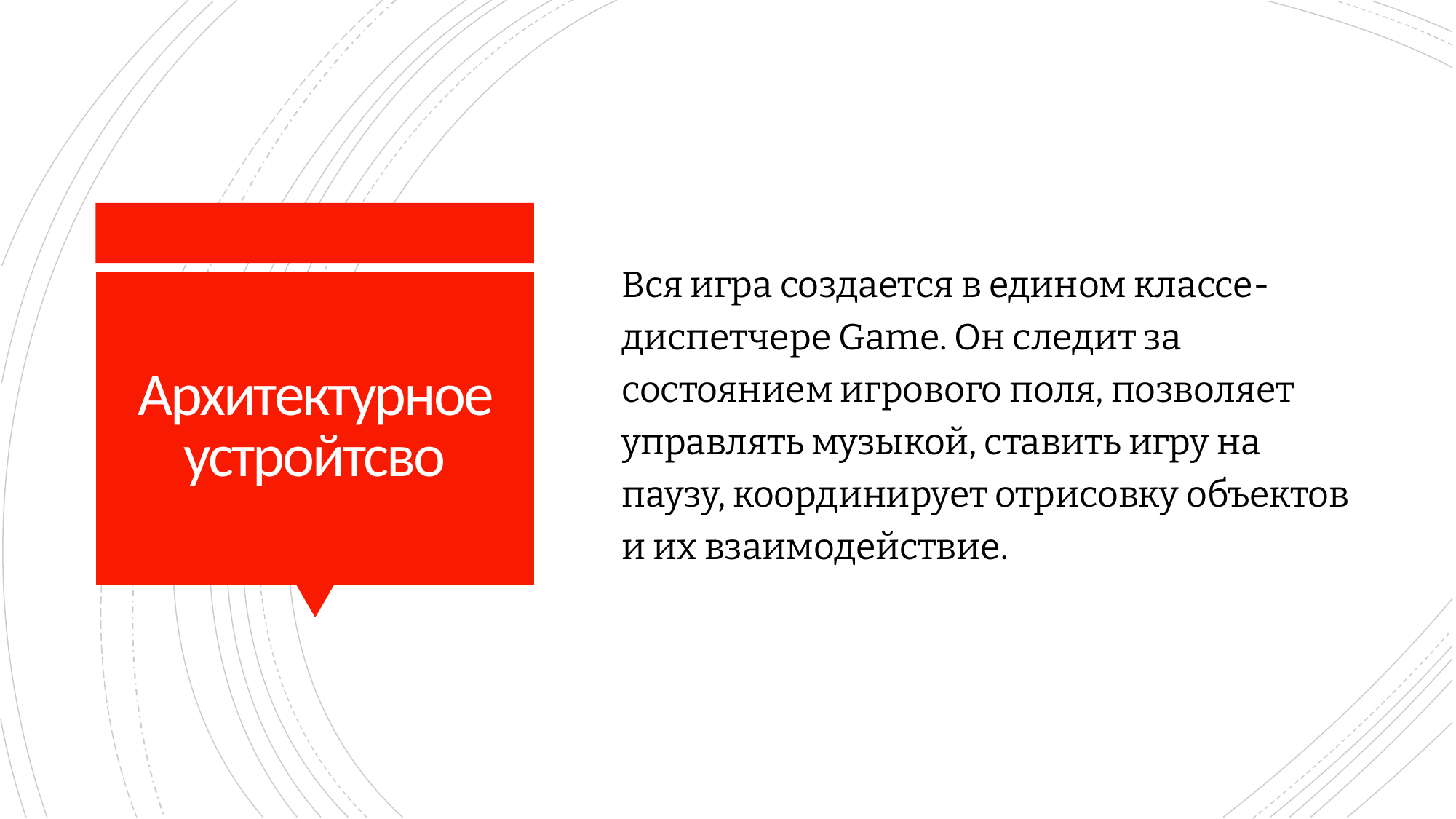

Вся игра создается в едином классе-диспетчере Game. Он следит за состоянием игрового поля, позволяет управлять музыкой, ставить игру на паузу, координирует отрисовку объектов и их взаимодействие.
# Архитектурное устройтсво